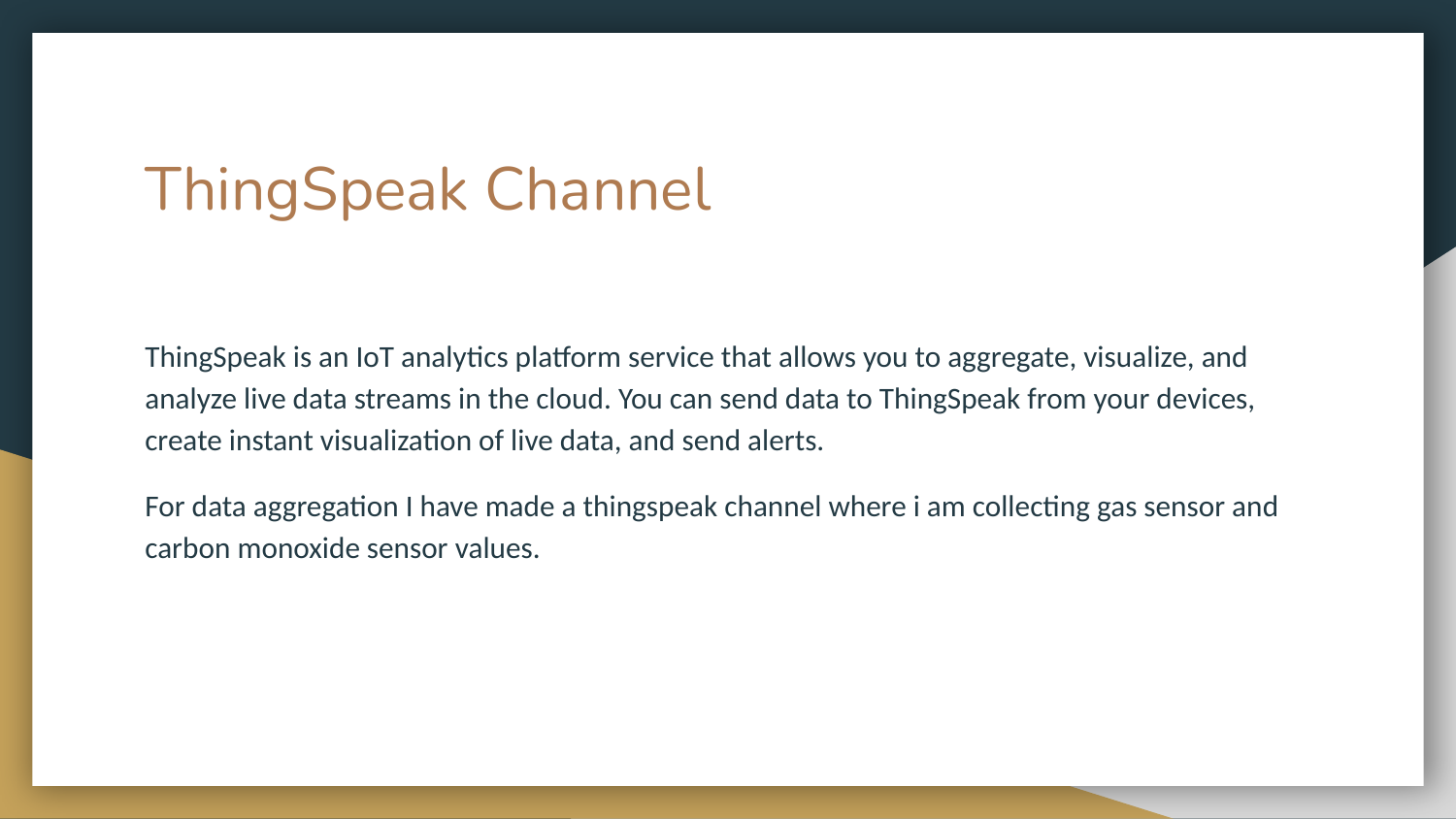

# ThingSpeak Channel
ThingSpeak is an IoT analytics platform service that allows you to aggregate, visualize, and analyze live data streams in the cloud. You can send data to ThingSpeak from your devices, create instant visualization of live data, and send alerts.
For data aggregation I have made a thingspeak channel where i am collecting gas sensor and carbon monoxide sensor values.